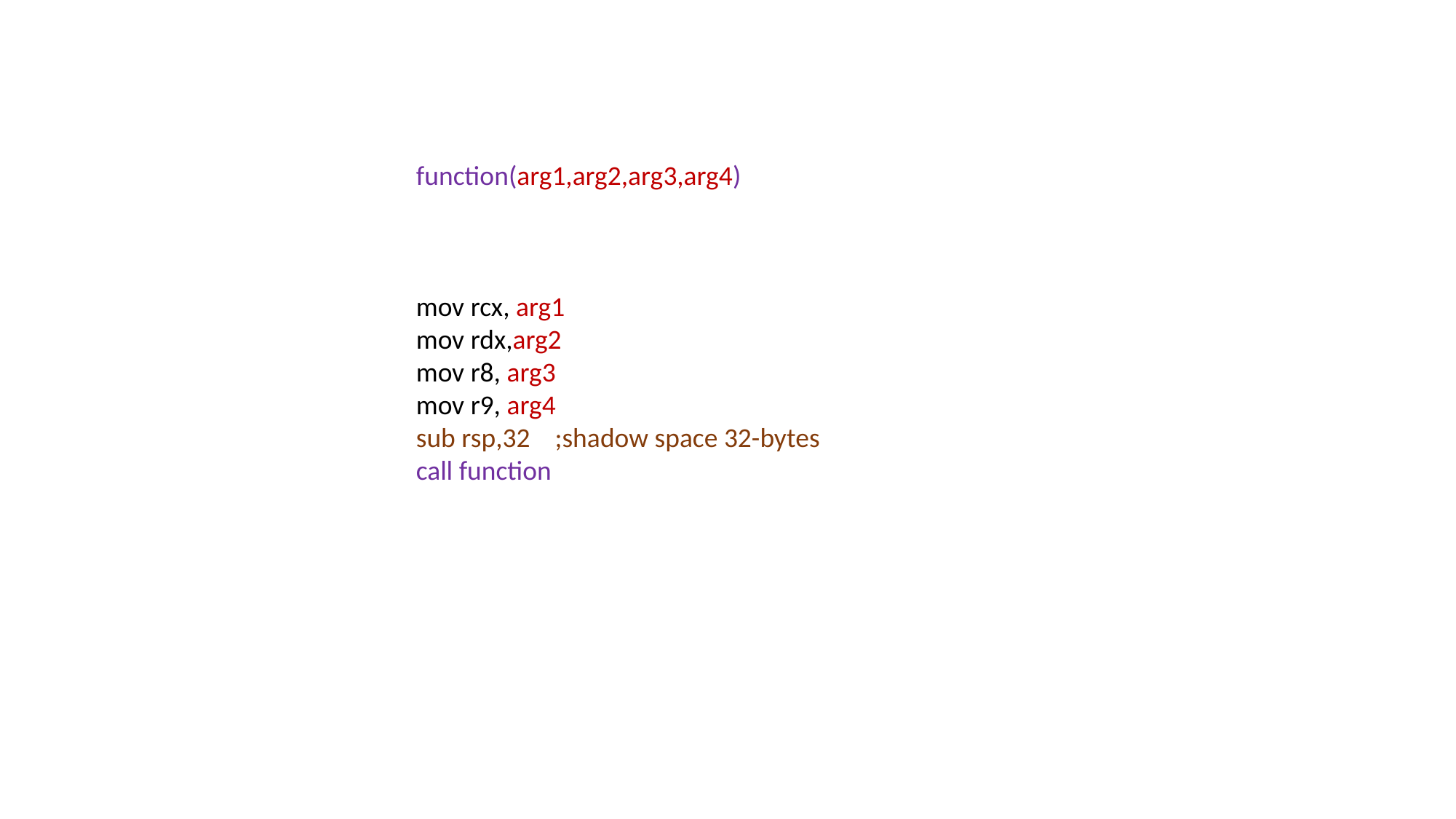

function(arg1,arg2,arg3,arg4)

mov rcx, arg1
mov rdx,arg2
mov r8, arg3
mov r9, arg4
sub rsp,32    ;shadow space 32-bytes
call function